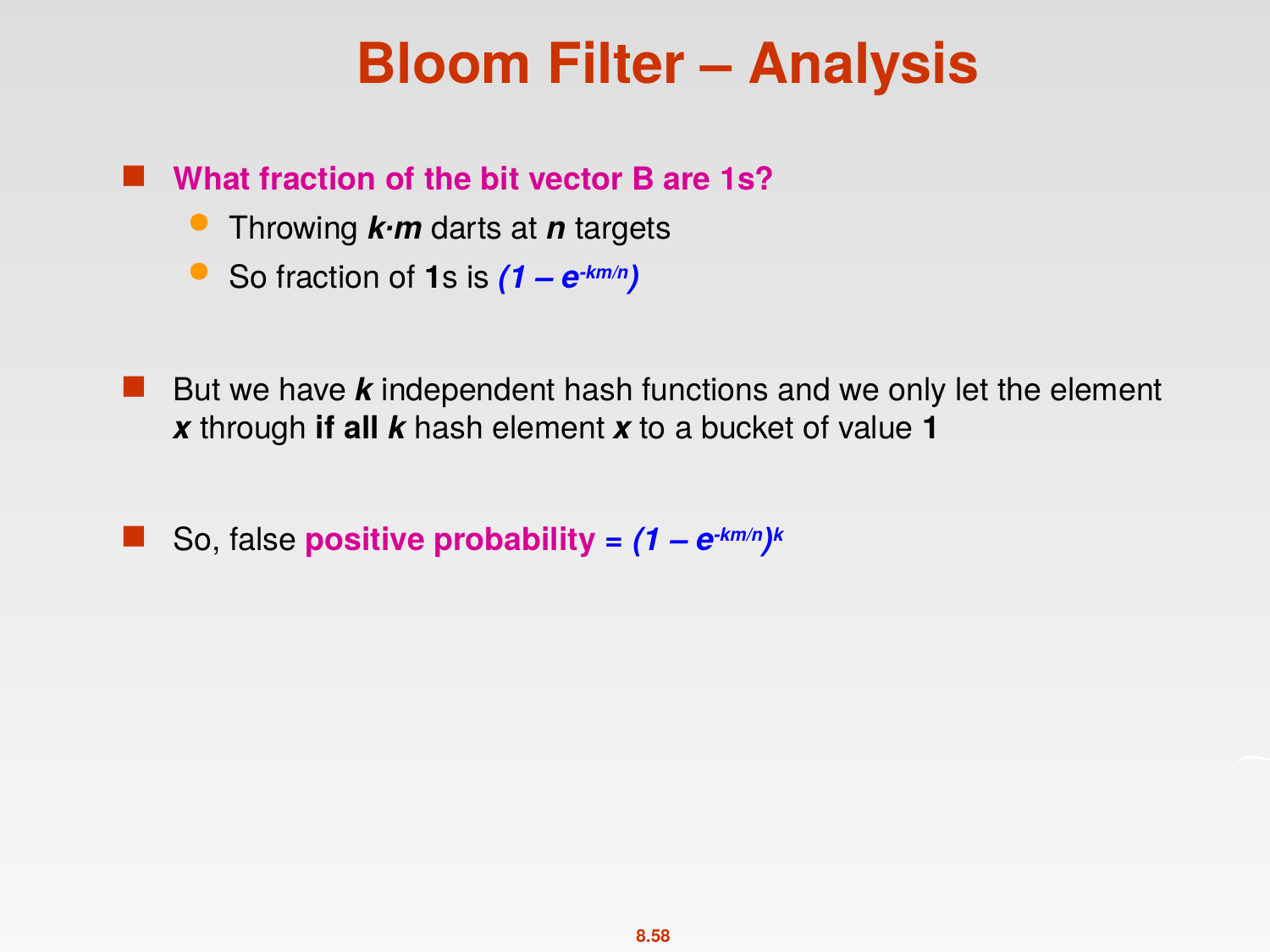

# Bloom Filter – Analysis
What fraction of the bit vector B are 1s?
Throwing k∙m darts at n targets
So fraction of 1s is (1 – e-km/n)

But we have k independent hash functions and we only let the element x through if all k hash element x to a bucket of value 1

So, false positive probability = (1 – e-km/n)k